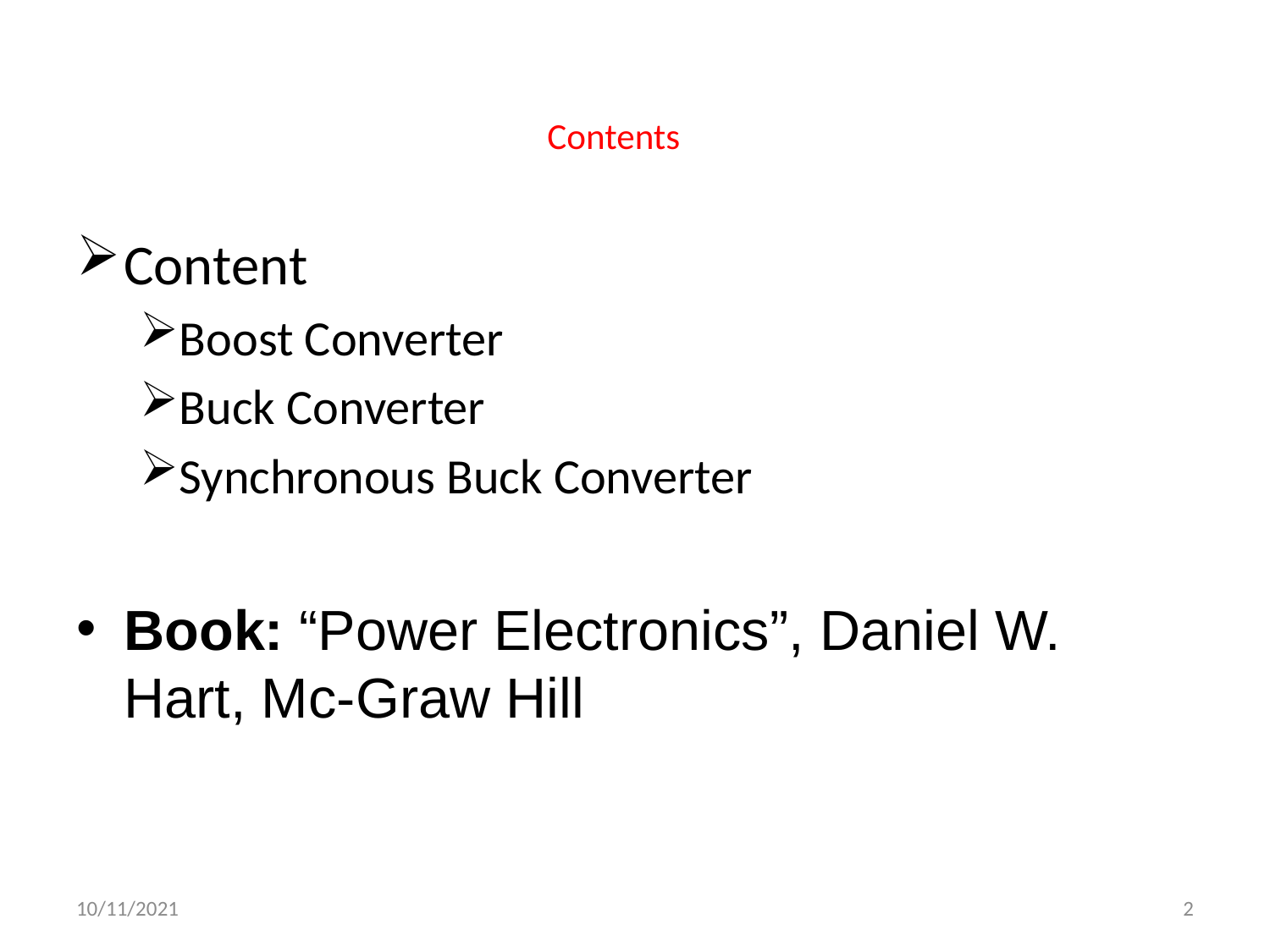

# Contents
Content
Boost Converter
Buck Converter
Synchronous Buck Converter

Book: “Power Electronics”, Daniel W. Hart, Mc-Graw Hill
10/11/2021
2